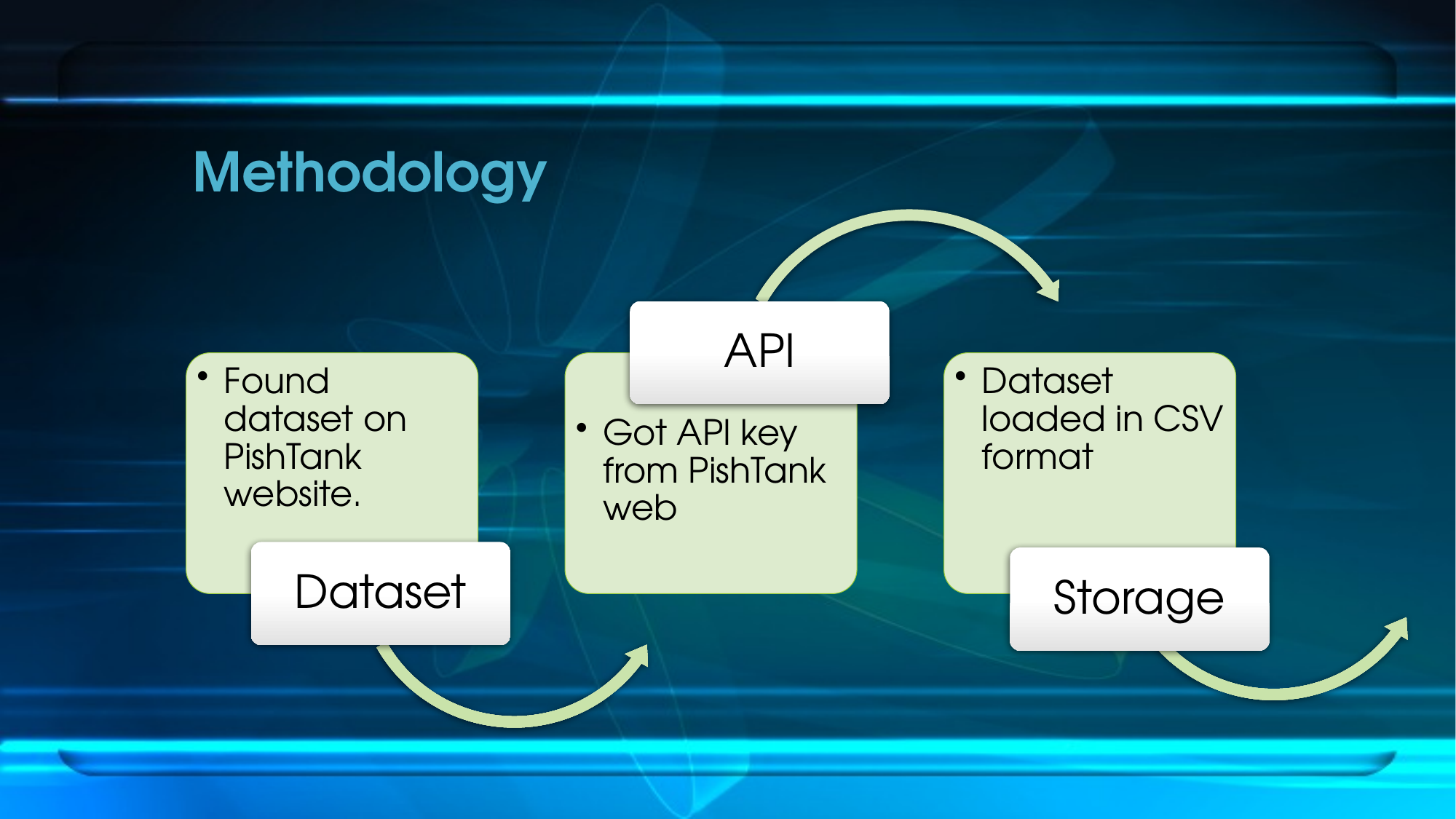

# Methodology

API
Found dataset on PishTank website.
Dataset loaded in CSV format
Got API key from PishTank web

Dataset
Storage